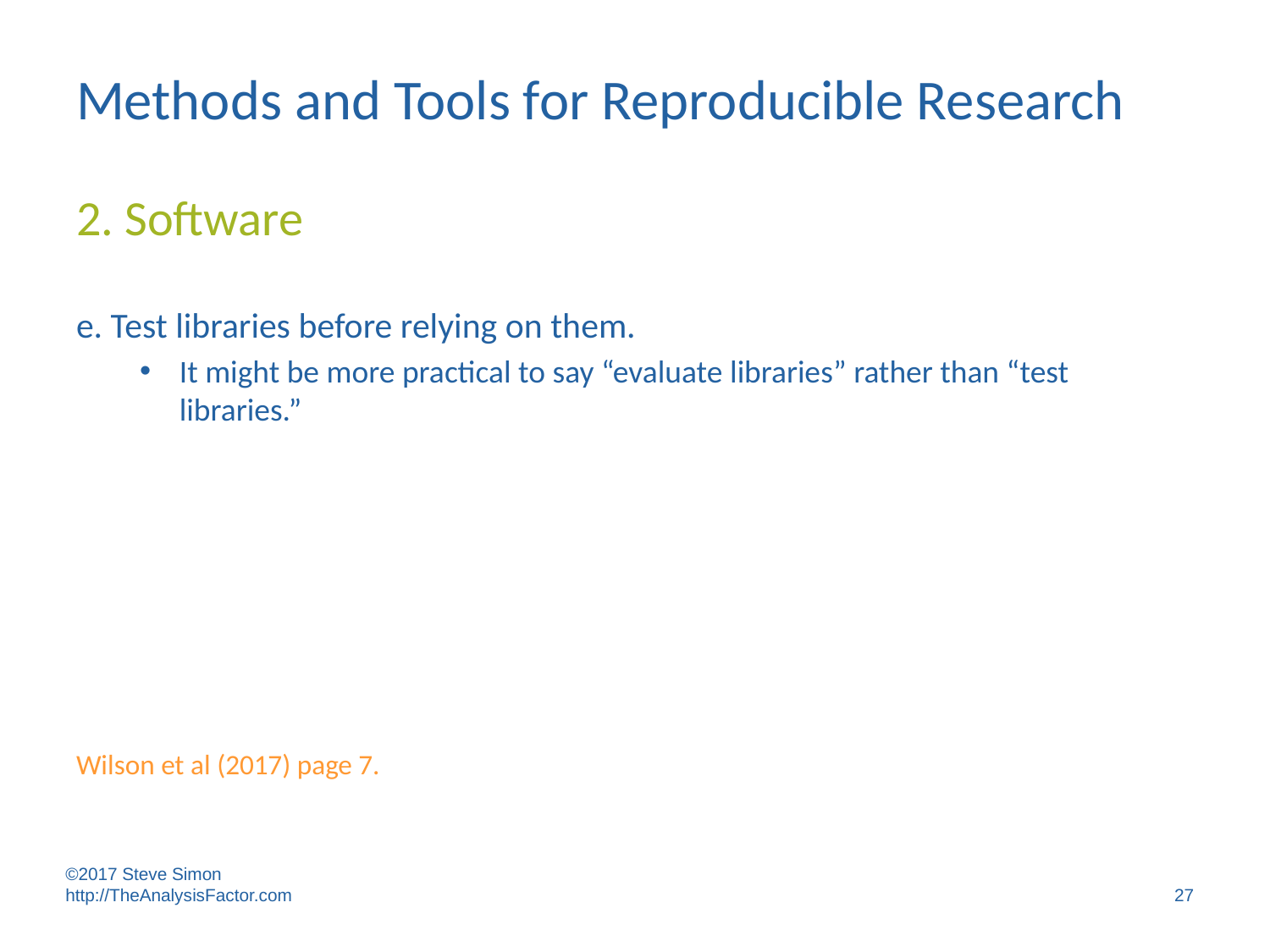

# Methods and Tools for Reproducible Research
2. Software
e. Test libraries before relying on them.
It might be more practical to say “evaluate libraries” rather than “test libraries.”

Wilson et al (2017) page 7.
©2017 Steve Simon  http://TheAnalysisFactor.com

27